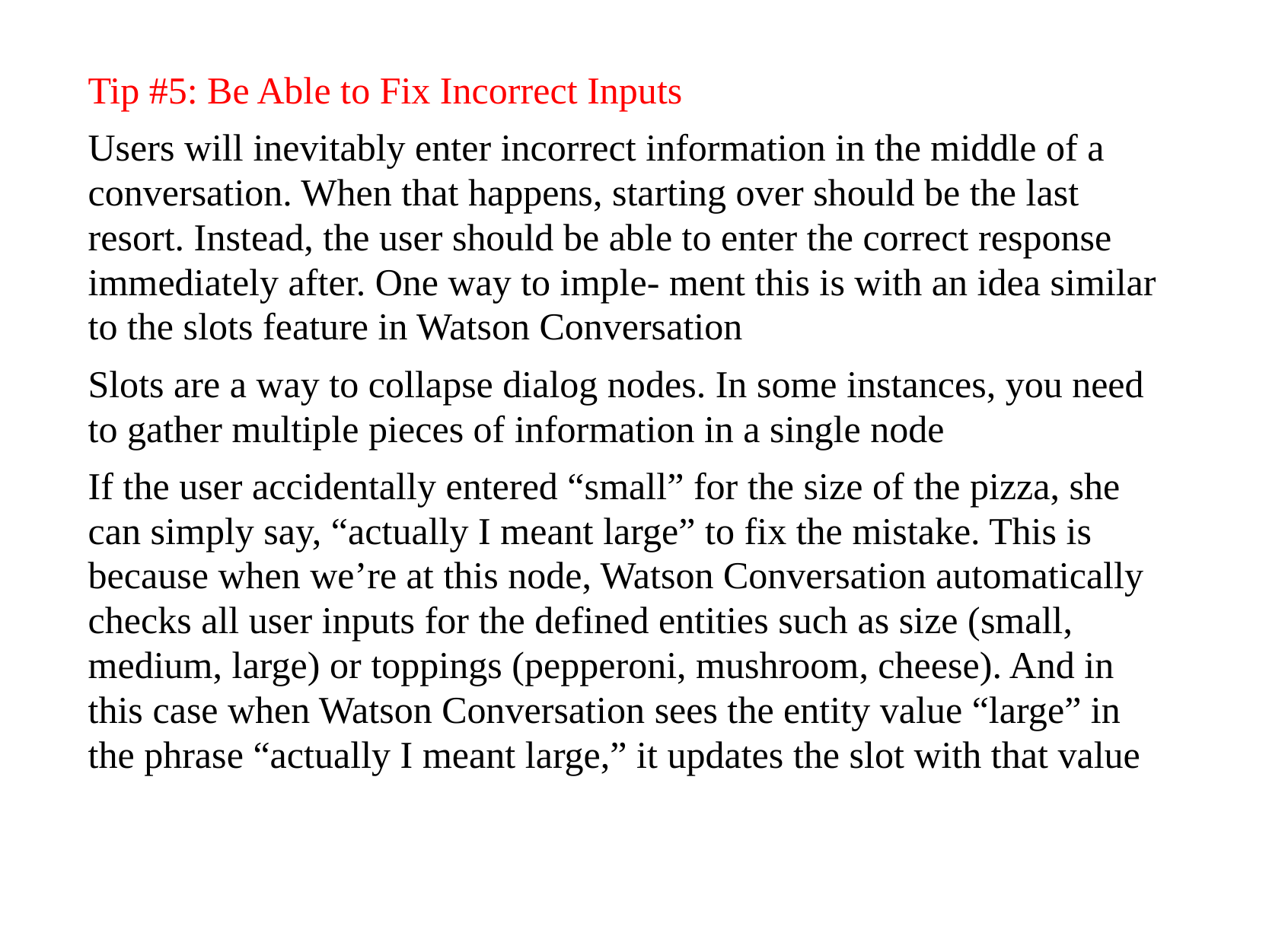

Tip #5: Be Able to Fix Incorrect Inputs
Users will inevitably enter incorrect information in the middle of a conversation. When that happens, starting over should be the last resort. Instead, the user should be able to enter the correct response immediately after. One way to imple‐ ment this is with an idea similar to the slots feature in Watson Conversation
Slots are a way to collapse dialog nodes. In some instances, you need to gather multiple pieces of information in a single node
If the user accidentally entered “small” for the size of the pizza, she can simply say, “actually I meant large” to fix the mistake. This is because when we’re at this node, Watson Conversation automatically checks all user inputs for the defined entities such as size (small, medium, large) or toppings (pepperoni, mushroom, cheese). And in this case when Watson Conversation sees the entity value “large” in the phrase “actually I meant large,” it updates the slot with that value